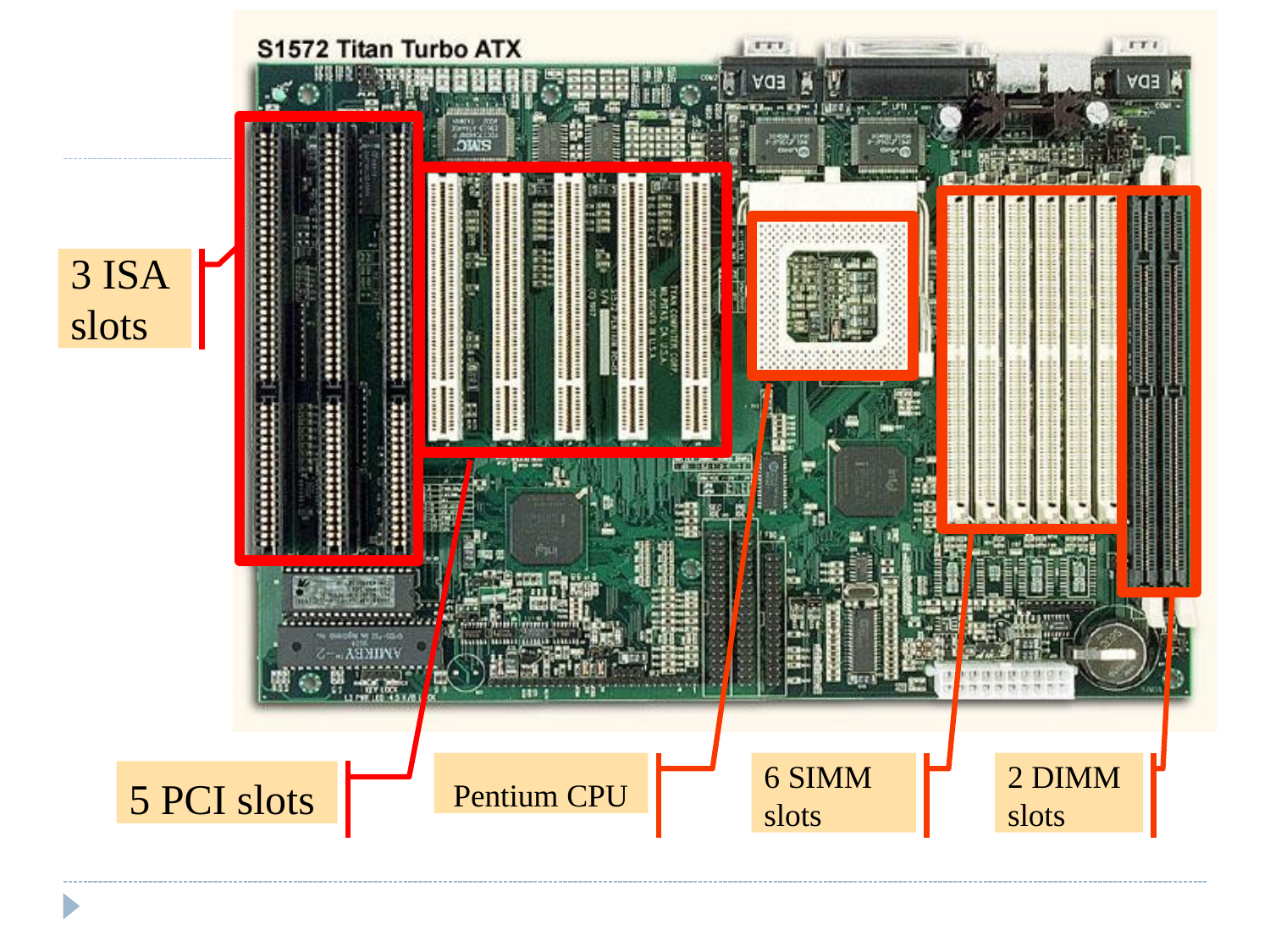

3 ISA
slots

Pentium CPU

6 SIMM
slots

2 DIMM
slots

5 PCI slots